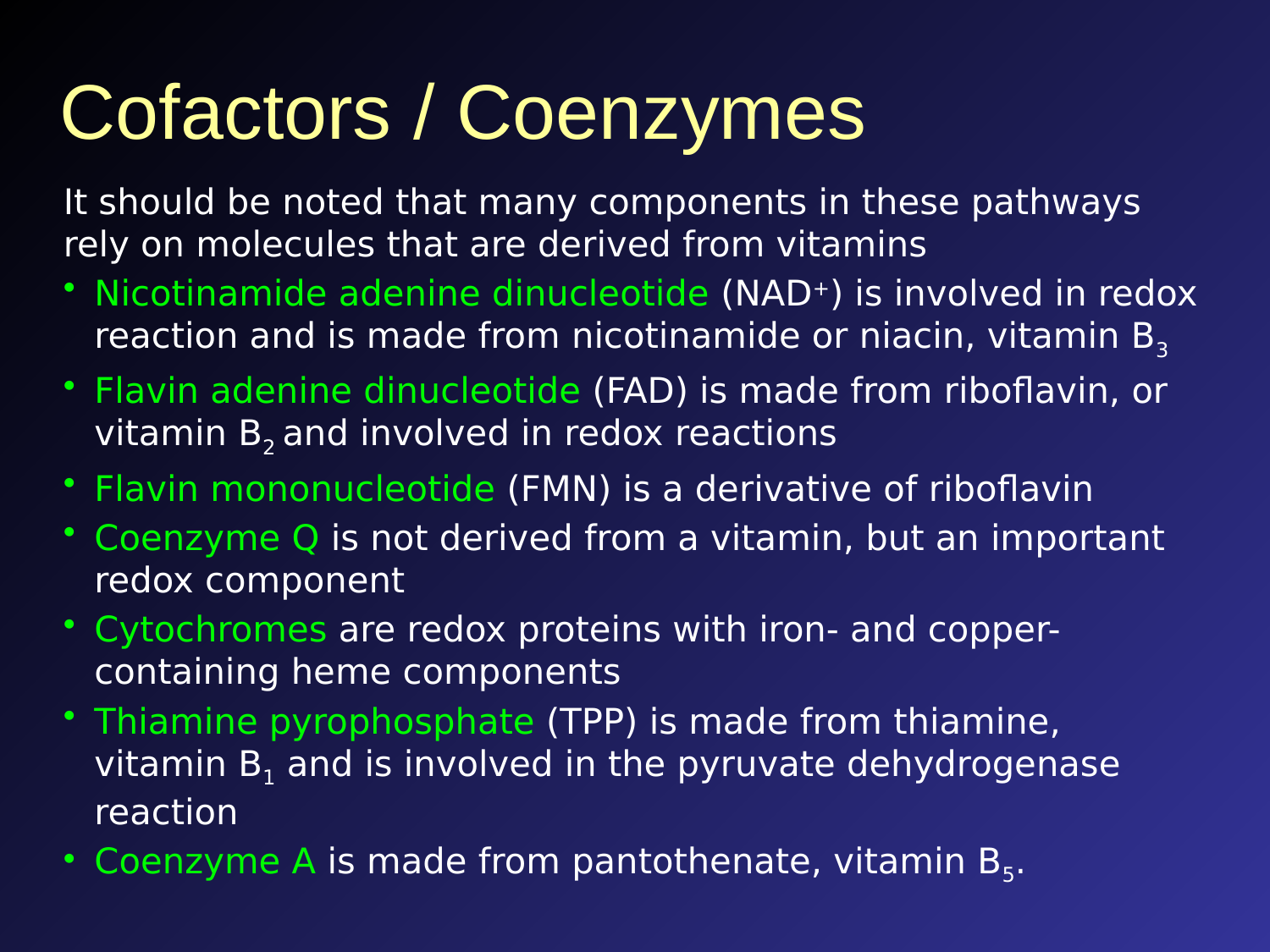

# Cofactors / Coenzymes
It should be noted that many components in these pathways rely on molecules that are derived from vitamins
Nicotinamide adenine dinucleotide (NAD+) is involved in redox reaction and is made from nicotinamide or niacin, vitamin B3
Flavin adenine dinucleotide (FAD) is made from riboflavin, or vitamin B2 and involved in redox reactions
Flavin mononucleotide (FMN) is a derivative of riboflavin
Coenzyme Q is not derived from a vitamin, but an important redox component
Cytochromes are redox proteins with iron- and copper-containing heme components
Thiamine pyrophosphate (TPP) is made from thiamine, vitamin B1 and is involved in the pyruvate dehydrogenase reaction
Coenzyme A is made from pantothenate, vitamin B5.